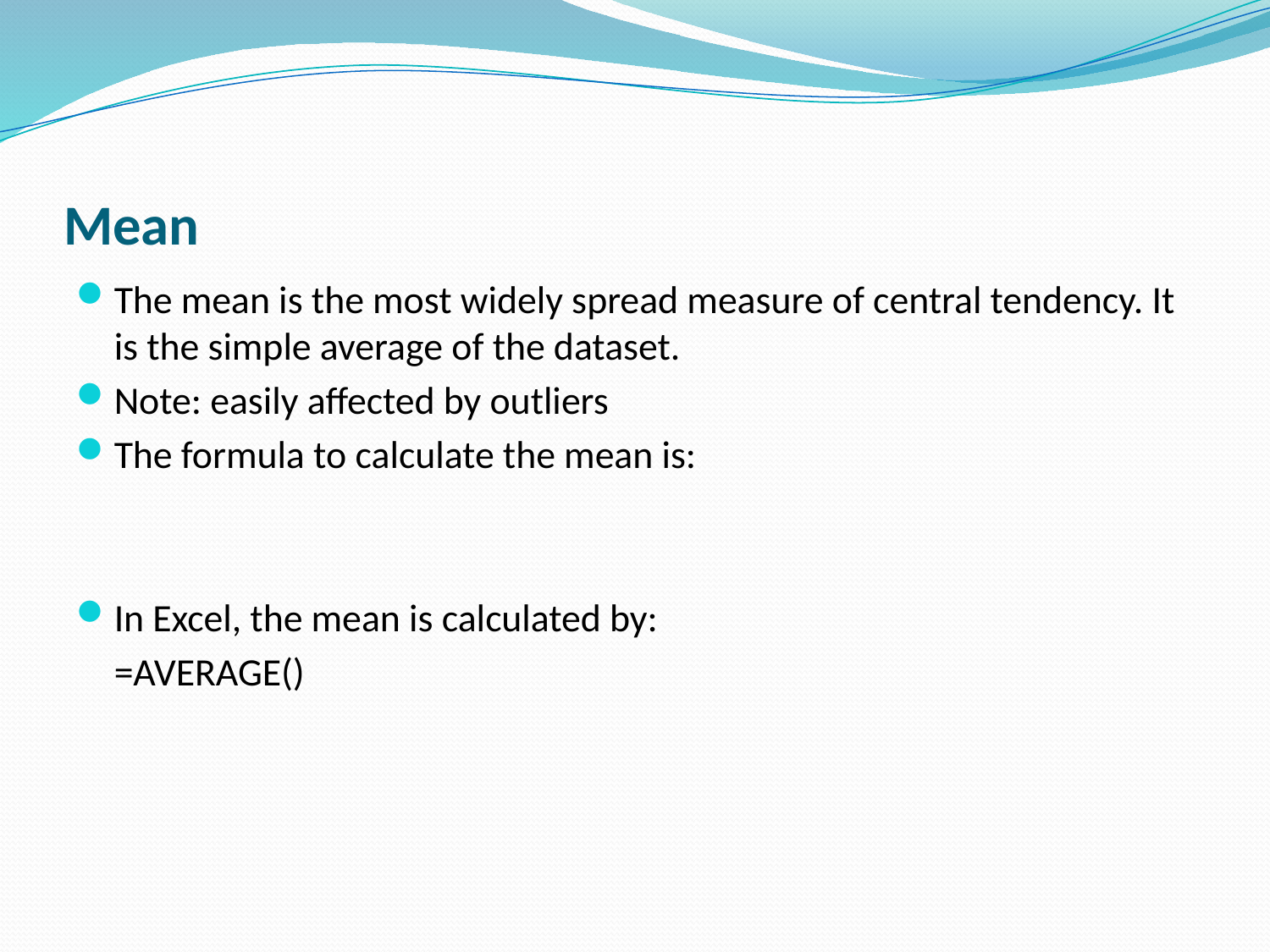

# Mean
The mean is the most widely spread measure of central tendency. It is the simple average of the dataset.
Note: easily affected by outliers
The formula to calculate the mean is:

In Excel, the mean is calculated by:
	=AVERAGE()